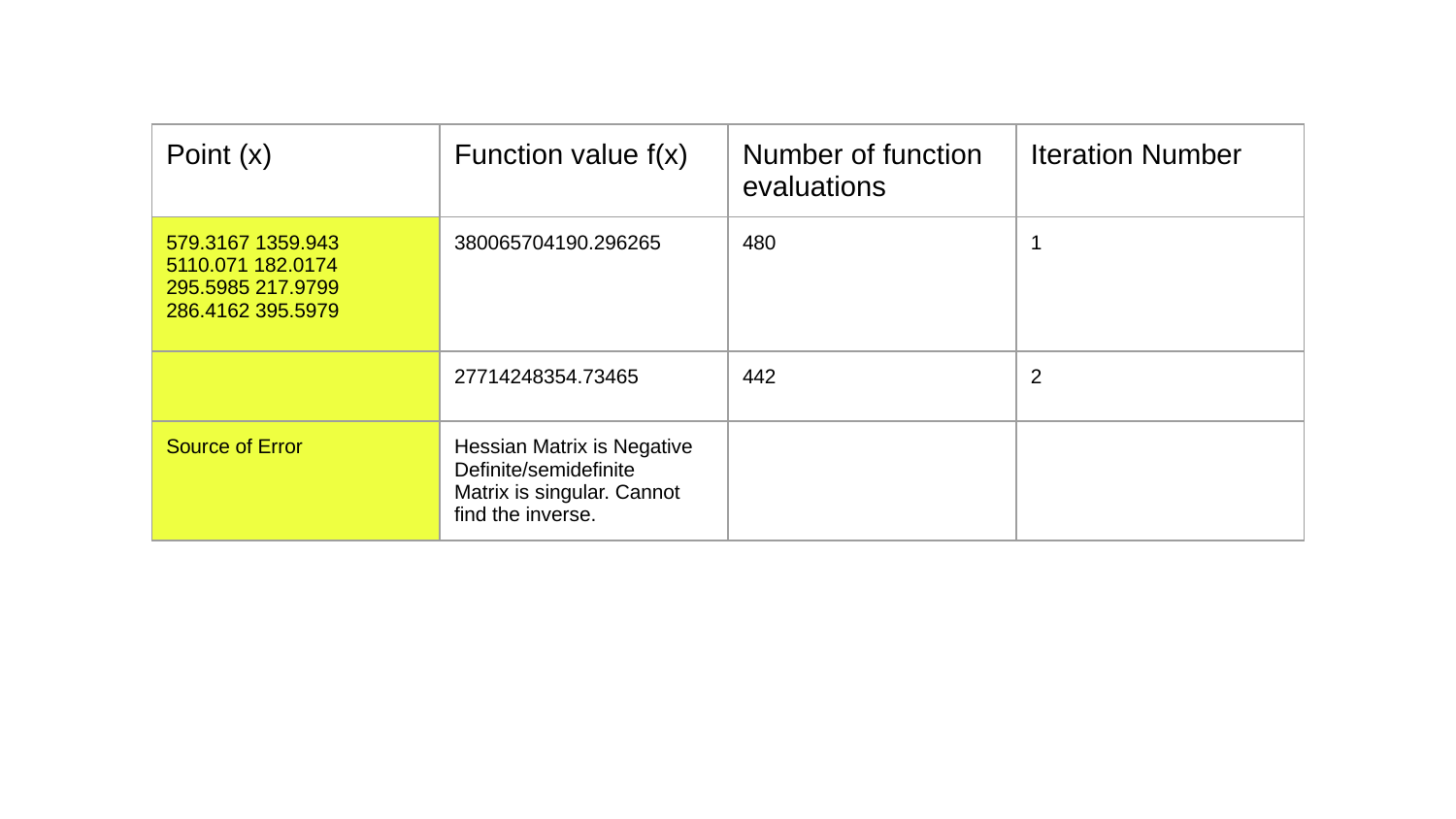

| Point (x) | Function value f(x) | Number of function evaluations | Iteration Number |
| --- | --- | --- | --- |
| 579.3167 1359.943 5110.071 182.0174 295.5985 217.9799 286.4162 395.5979 | 380065704190.296265 | 480 | 1 |
|  | 27714248354.73465 | 442 | 2 |
| Source of Error | Hessian Matrix is Negative Definite/semidefinite Matrix is singular. Cannot find the inverse. |  |  |